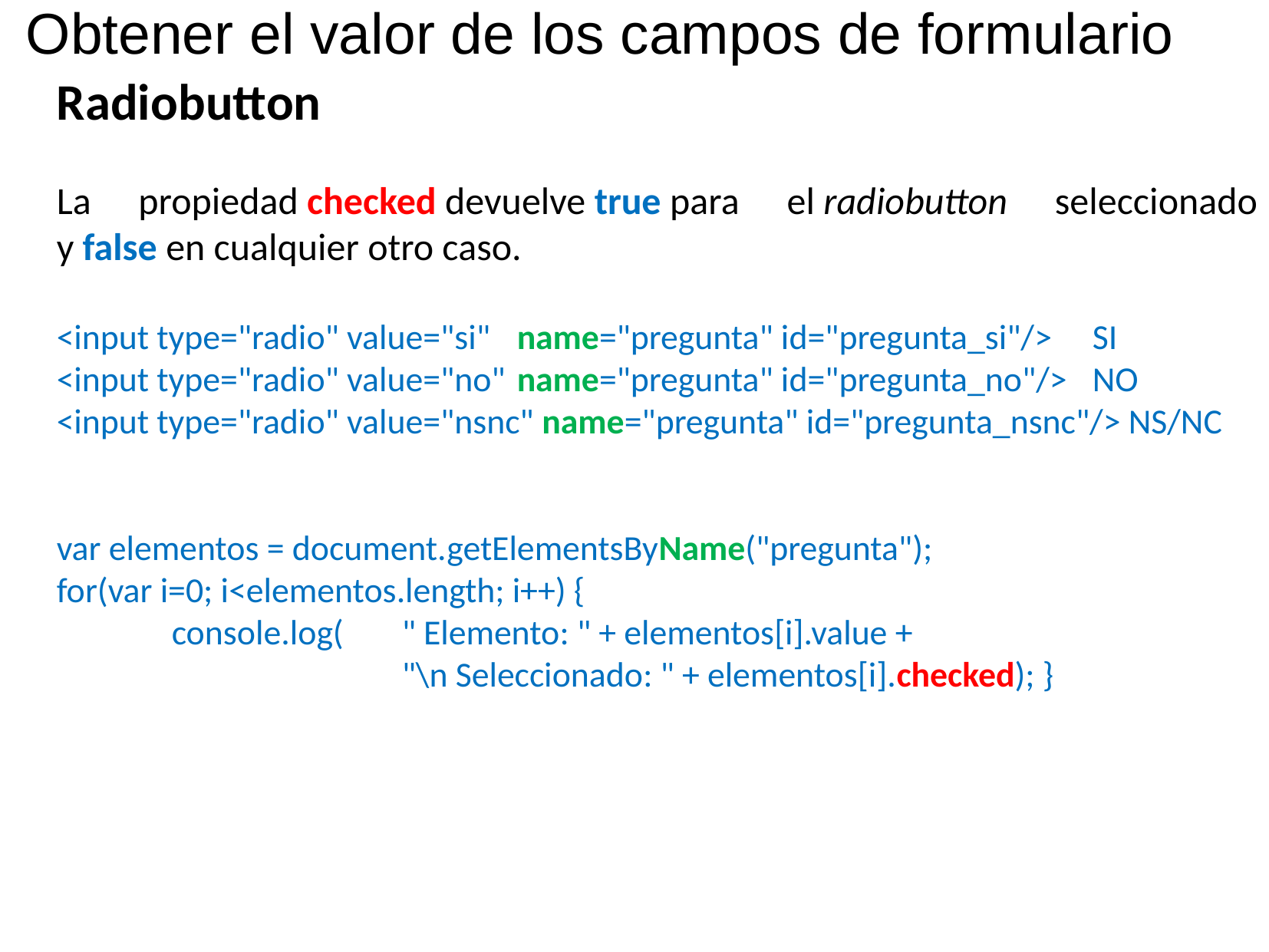

Obtener el valor de los campos de formulario
Radiobutton

La propiedad checked devuelve true para el radiobutton seleccionado y false en cualquier otro caso.

<input type="radio" value="si" 	name="pregunta" id="pregunta_si"/> 	SI
<input type="radio" value="no" 	name="pregunta" id="pregunta_no"/> 	NO
<input type="radio" value="nsnc" name="pregunta" id="pregunta_nsnc"/> NS/NC

var elementos = document.getElementsByName("pregunta");
for(var i=0; i<elementos.length; i++) {
	console.log(	" Elemento: " + elementos[i].value +
			"\n Seleccionado: " + elementos[i].checked); }